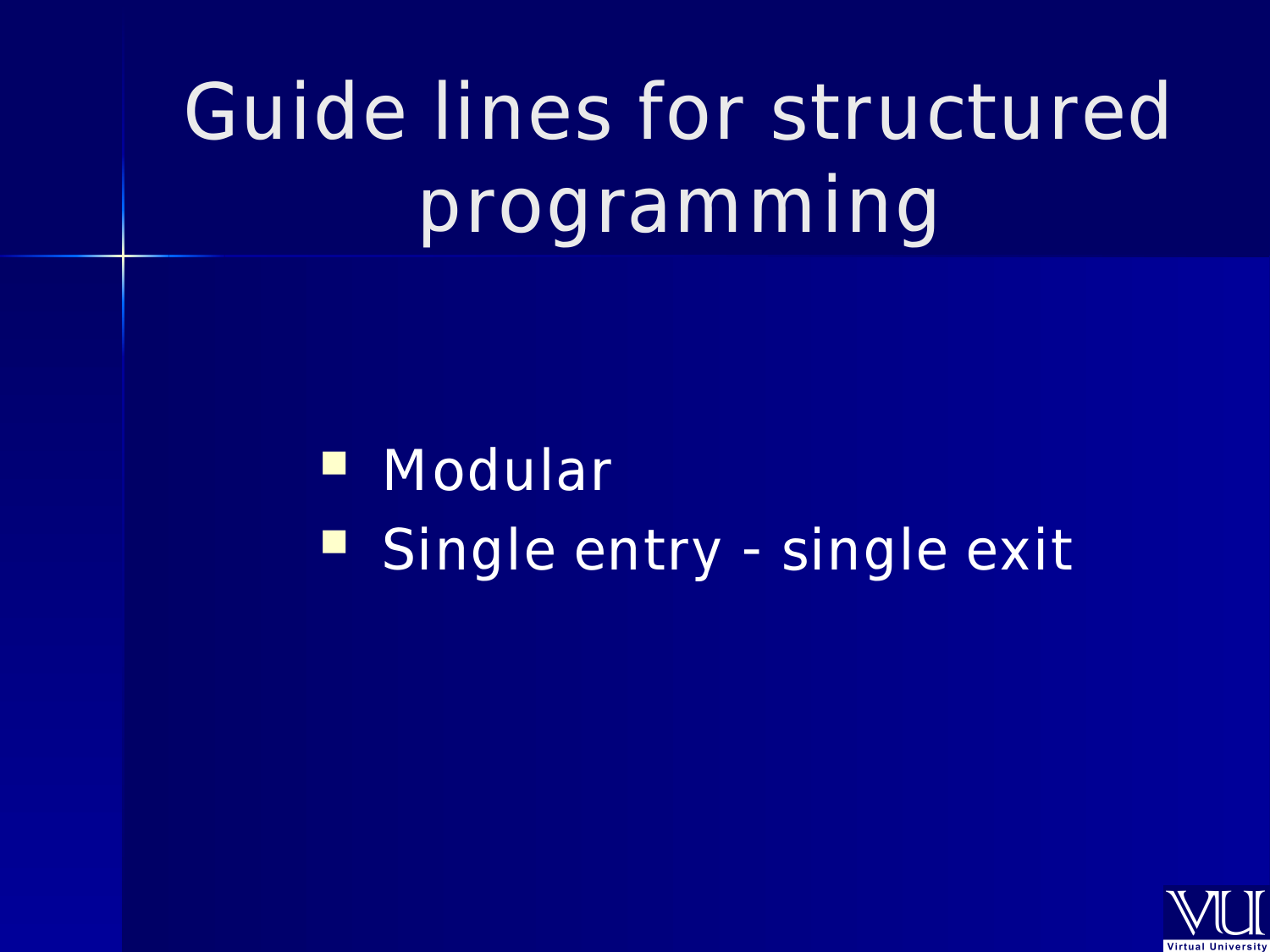

# Guide lines for structured programming

 Modular
 Single entry - single exit